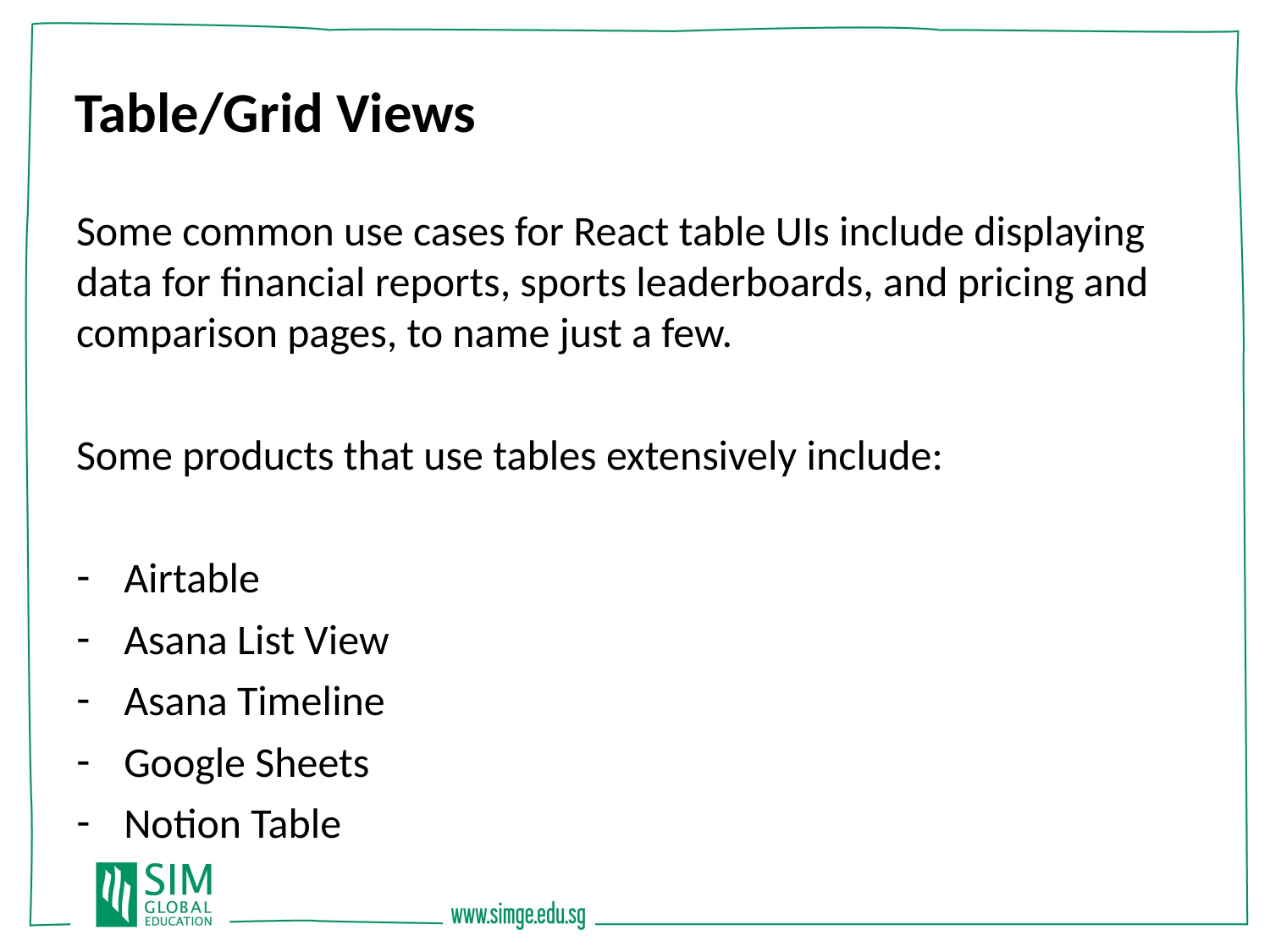

Table/Grid Views
Some common use cases for React table UIs include displaying data for financial reports, sports leaderboards, and pricing and comparison pages, to name just a few.

Some products that use tables extensively include:

Airtable
Asana List View
Asana Timeline
Google Sheets
Notion Table